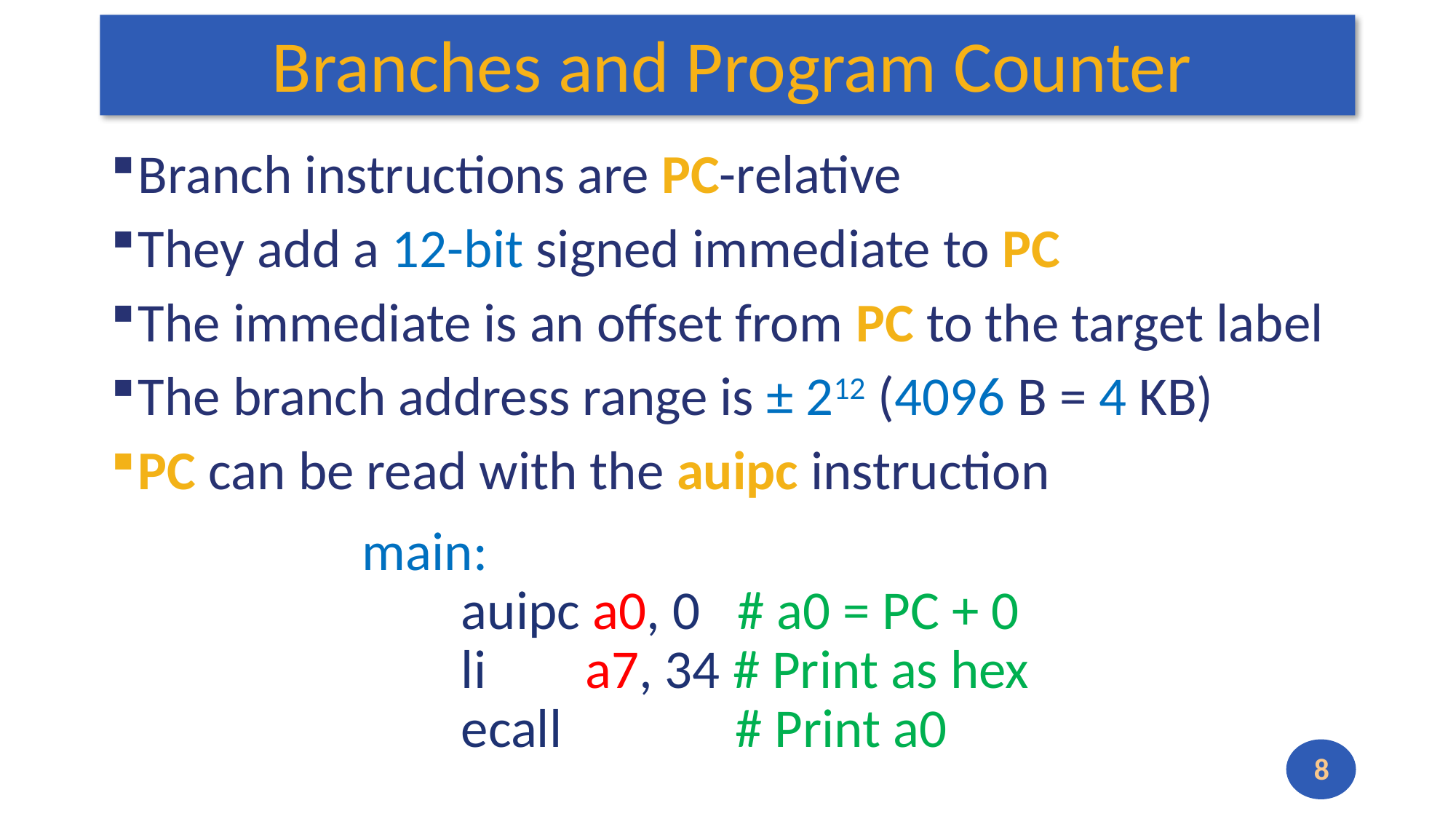

# Branches and Program Counter
Branch instructions are PC-relative
They add a 12-bit signed immediate to PC
The immediate is an offset from PC to the target label
The branch address range is ± 212 (4096 B = 4 KB)
PC can be read with the auipc instruction
main:
        auipc a0, 0   # a0 = PC + 0
        li        a7, 34 # Print as hex
        ecall              # Print a0
8